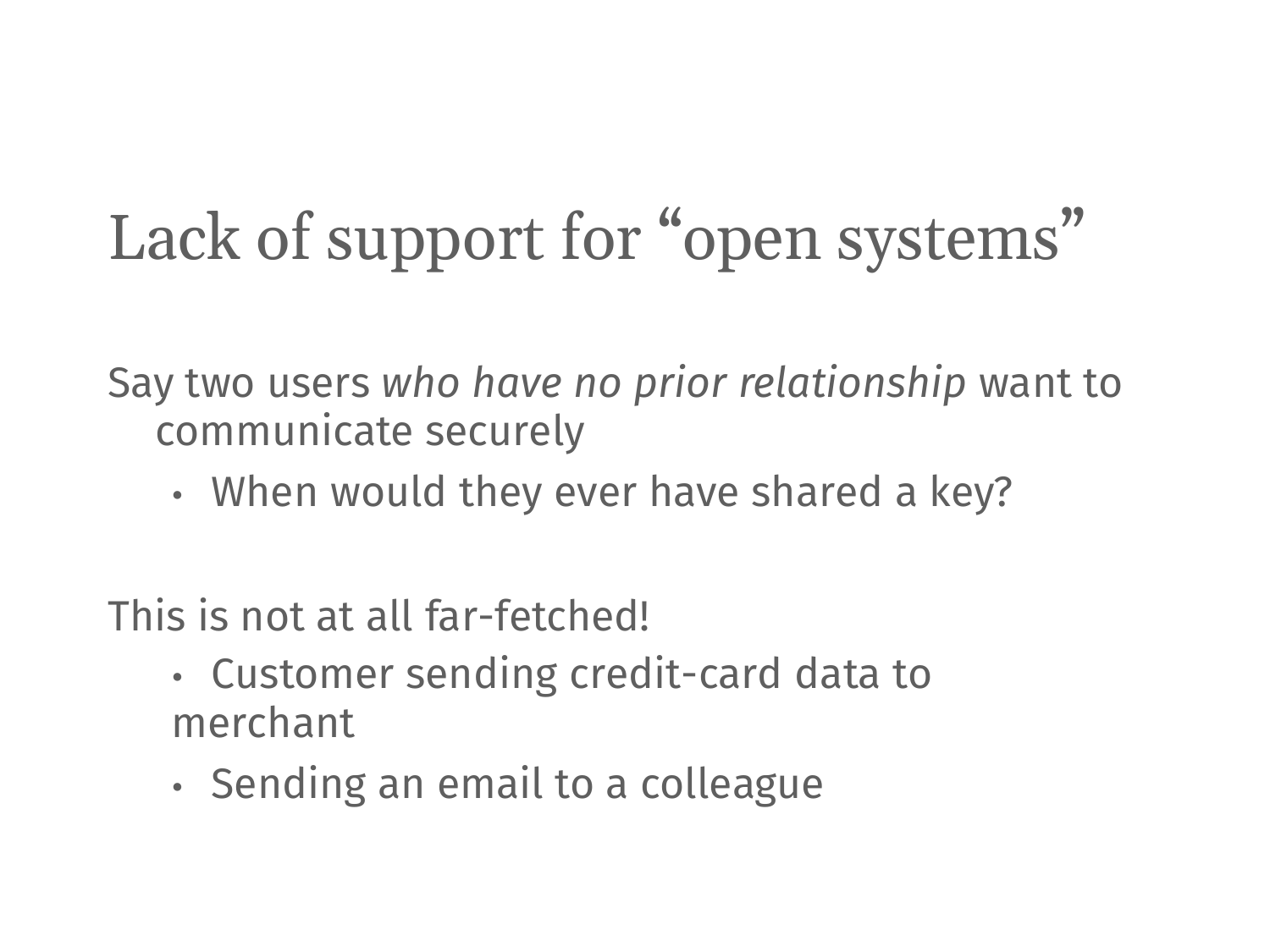

Lack of support for “open systems”
Say two users who have no prior relationship want to
communicate securely
•   When would they ever have shared a key?
This is not at all far-fetched!
•   Customer sending credit-card data to merchant
•   Sending an email to a colleague